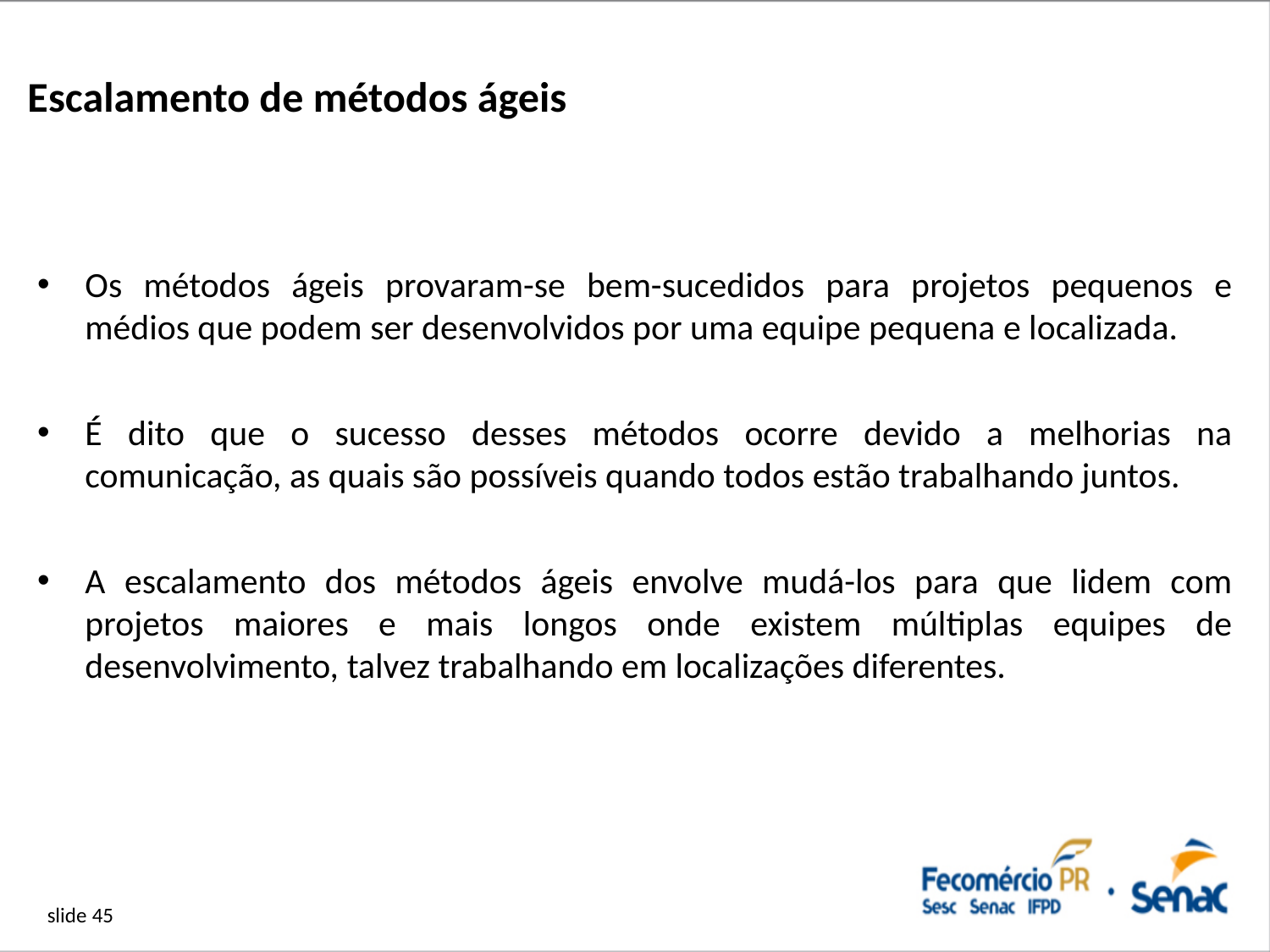

# Escalamento de métodos ágeis
Os métodos ágeis provaram-se bem-sucedidos para projetos pequenos e médios que podem ser desenvolvidos por uma equipe pequena e localizada.

É dito que o sucesso desses métodos ocorre devido a melhorias na comunicação, as quais são possíveis quando todos estão trabalhando juntos.

A escalamento dos métodos ágeis envolve mudá-los para que lidem com projetos maiores e mais longos onde existem múltiplas equipes de desenvolvimento, talvez trabalhando em localizações diferentes.